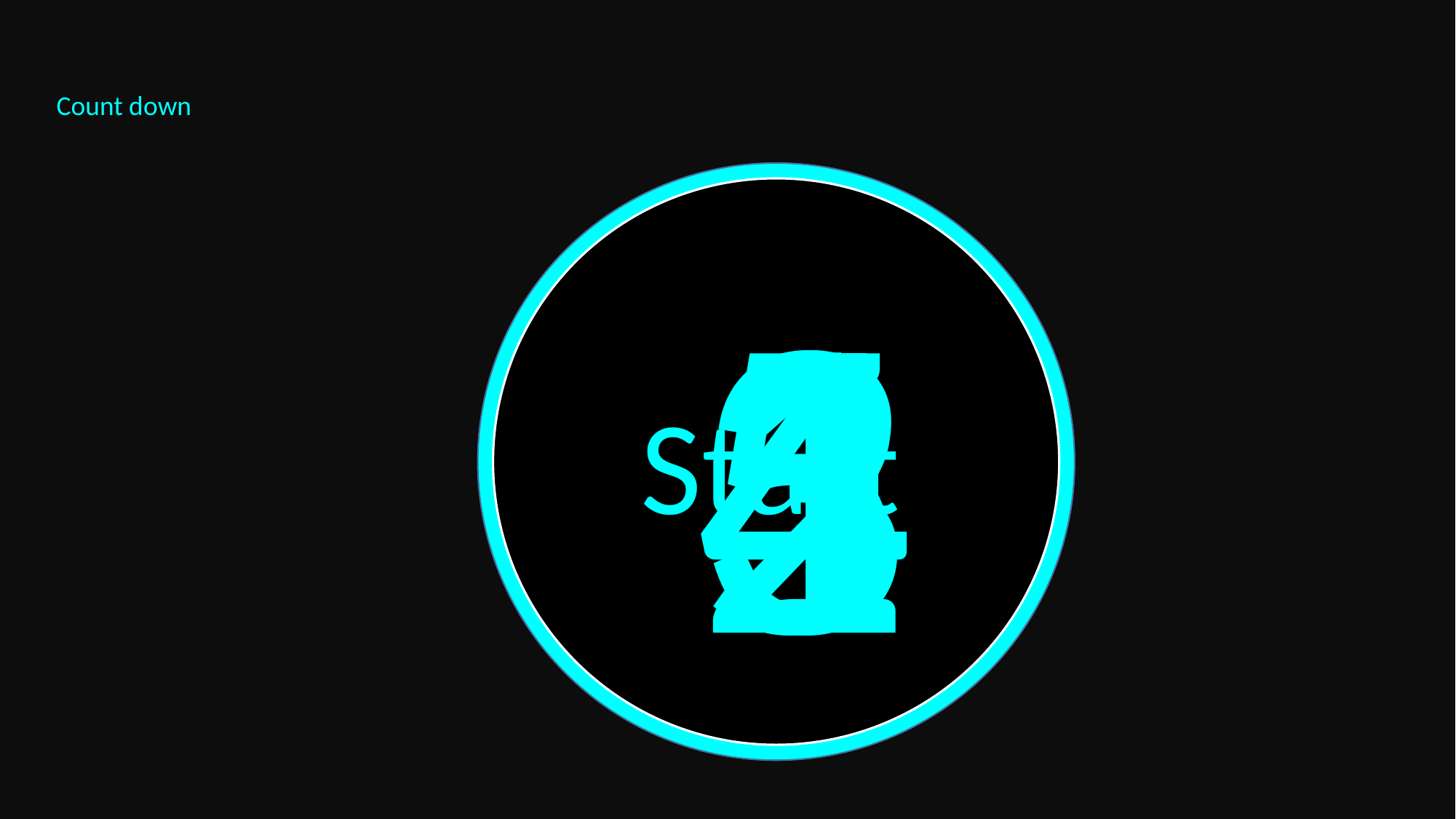

Count down

5
4
3
2
1
Start